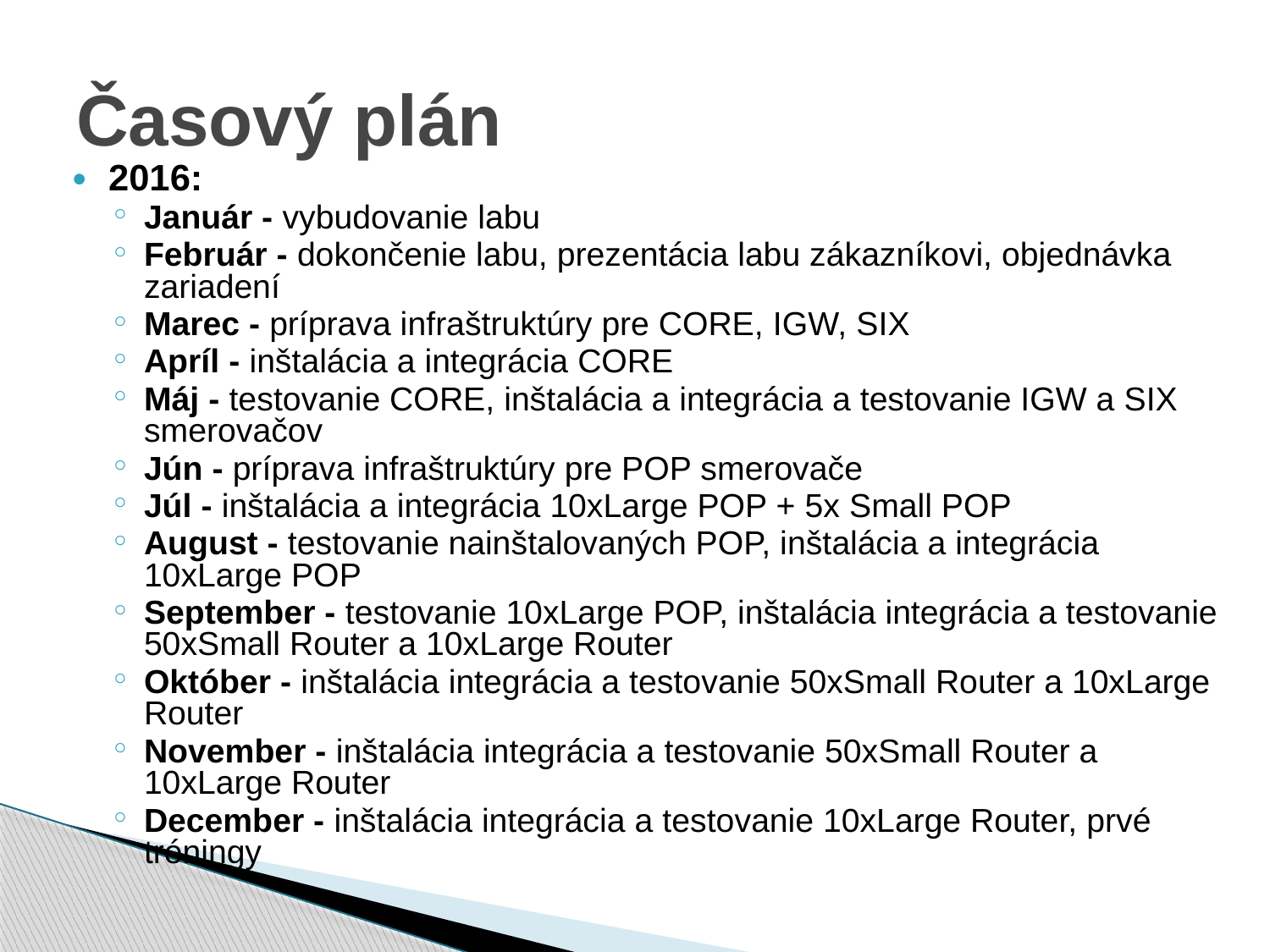

# Časový plán
2016:
Január - vybudovanie labu
Február - dokončenie labu, prezentácia labu zákazníkovi, objednávka zariadení
Marec - príprava infraštruktúry pre CORE, IGW, SIX
Apríl - inštalácia a integrácia CORE
Máj - testovanie CORE, inštalácia a integrácia a testovanie IGW a SIX smerovačov
Jún - príprava infraštruktúry pre POP smerovače
Júl - inštalácia a integrácia 10xLarge POP + 5x Small POP
August - testovanie nainštalovaných POP, inštalácia a integrácia 10xLarge POP
September - testovanie 10xLarge POP, inštalácia integrácia a testovanie 50xSmall Router a 10xLarge Router
Október - inštalácia integrácia a testovanie 50xSmall Router a 10xLarge Router
November - inštalácia integrácia a testovanie 50xSmall Router a 10xLarge Router
December - inštalácia integrácia a testovanie 10xLarge Router, prvé tréningy